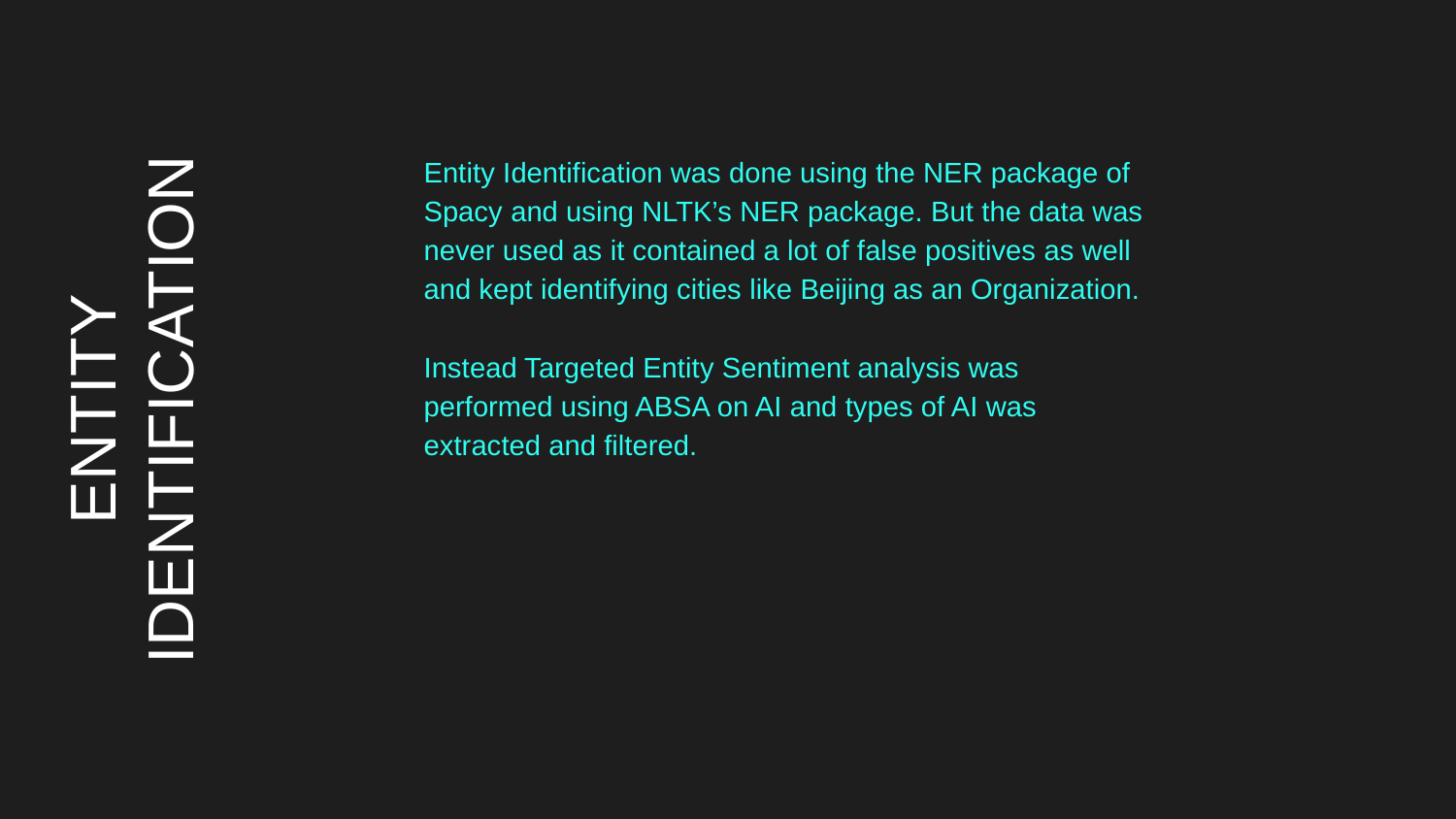

Entity Identification was done using the NER package of Spacy and using NLTK’s NER package. But the data was never used as it contained a lot of false positives as well and kept identifying cities like Beijing as an Organization.

Instead Targeted Entity Sentiment analysis was performed using ABSA on AI and types of AI was extracted and filtered.
# ENTITY IDENTIFICATION